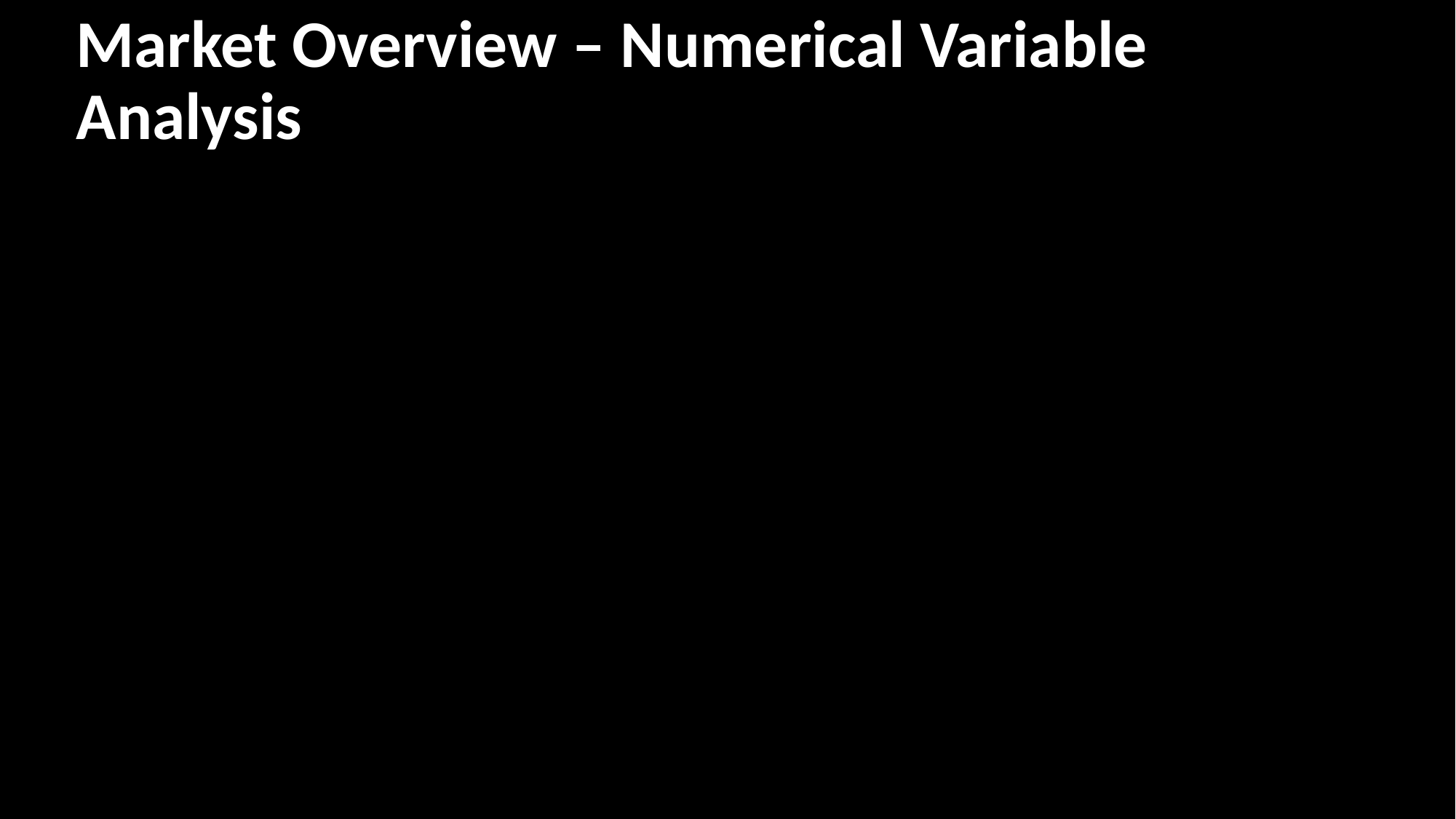

# Market Overview – Numerical Variable Analysis